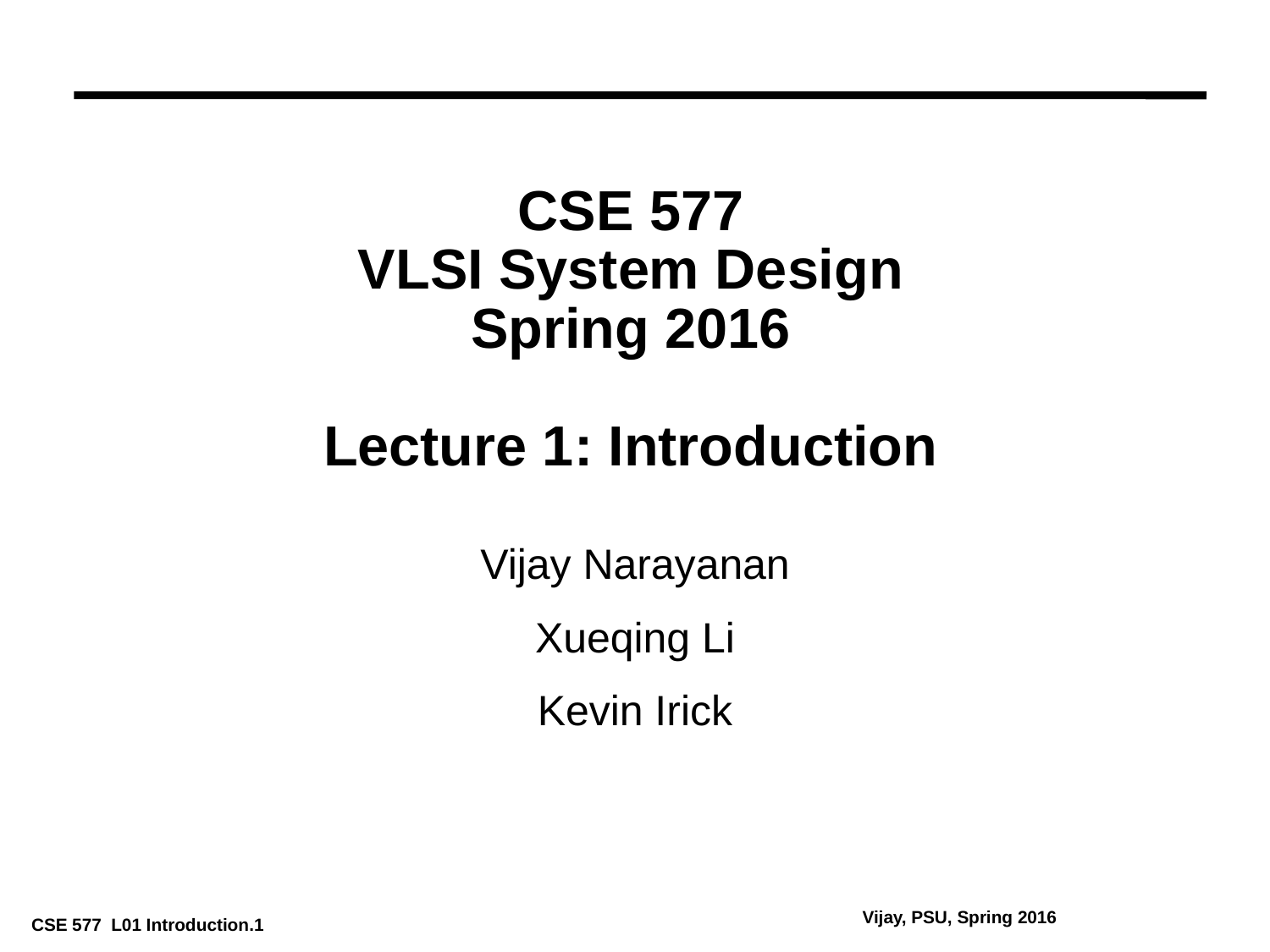

# CSE 577 VLSI System Design Spring 2016 Lecture 1: Introduction
Vijay Narayanan
Xueqing Li
Kevin Irick